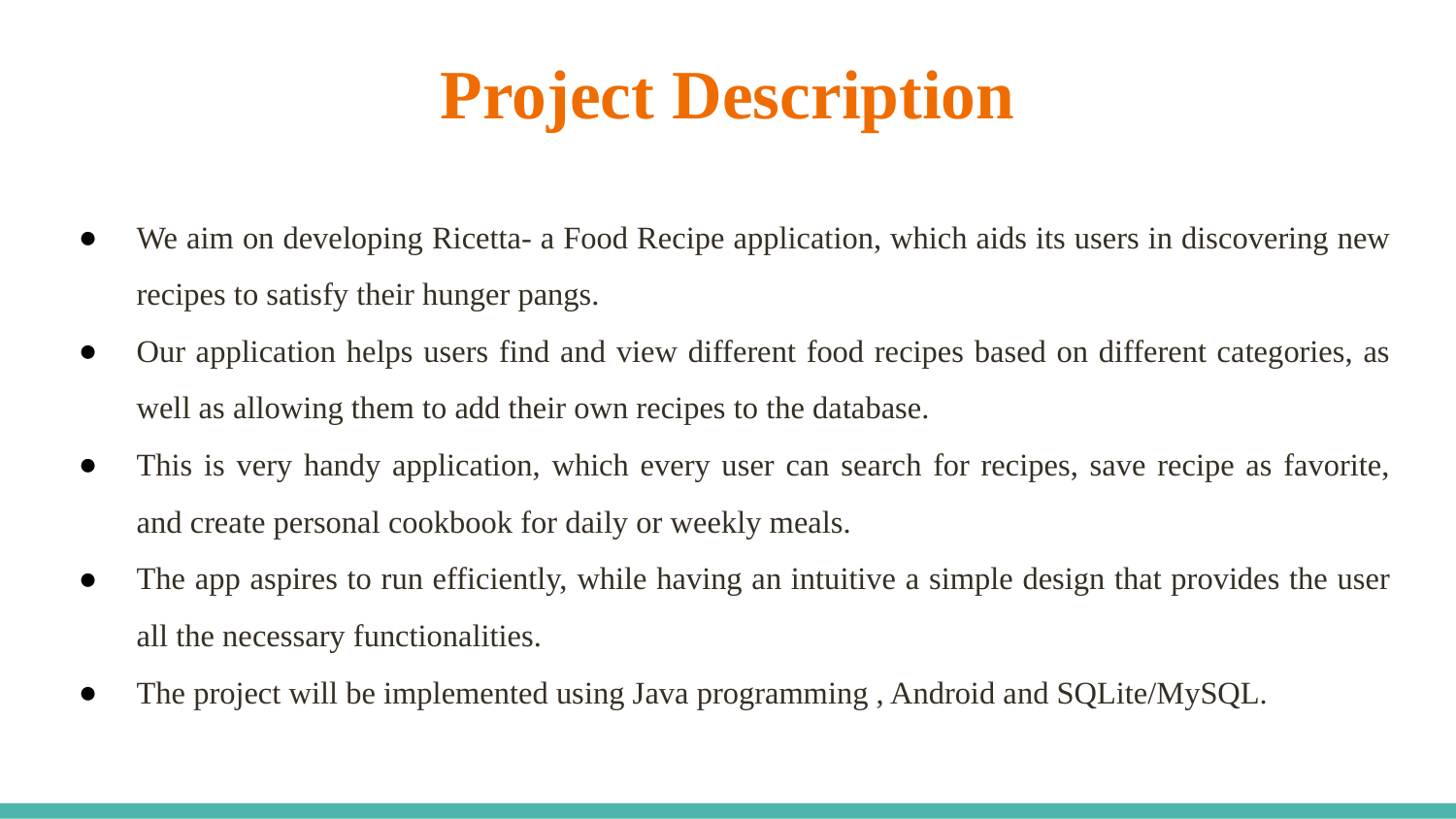

# Project Description

We aim on developing Ricetta- a Food Recipe application, which aids its users in discovering new recipes to satisfy their hunger pangs.
Our application helps users find and view different food recipes based on different categories, as well as allowing them to add their own recipes to the database.
This is very handy application, which every user can search for recipes, save recipe as favorite, and create personal cookbook for daily or weekly meals.
The app aspires to run efficiently, while having an intuitive a simple design that provides the user all the necessary functionalities.
The project will be implemented using Java programming , Android and SQLite/MySQL.